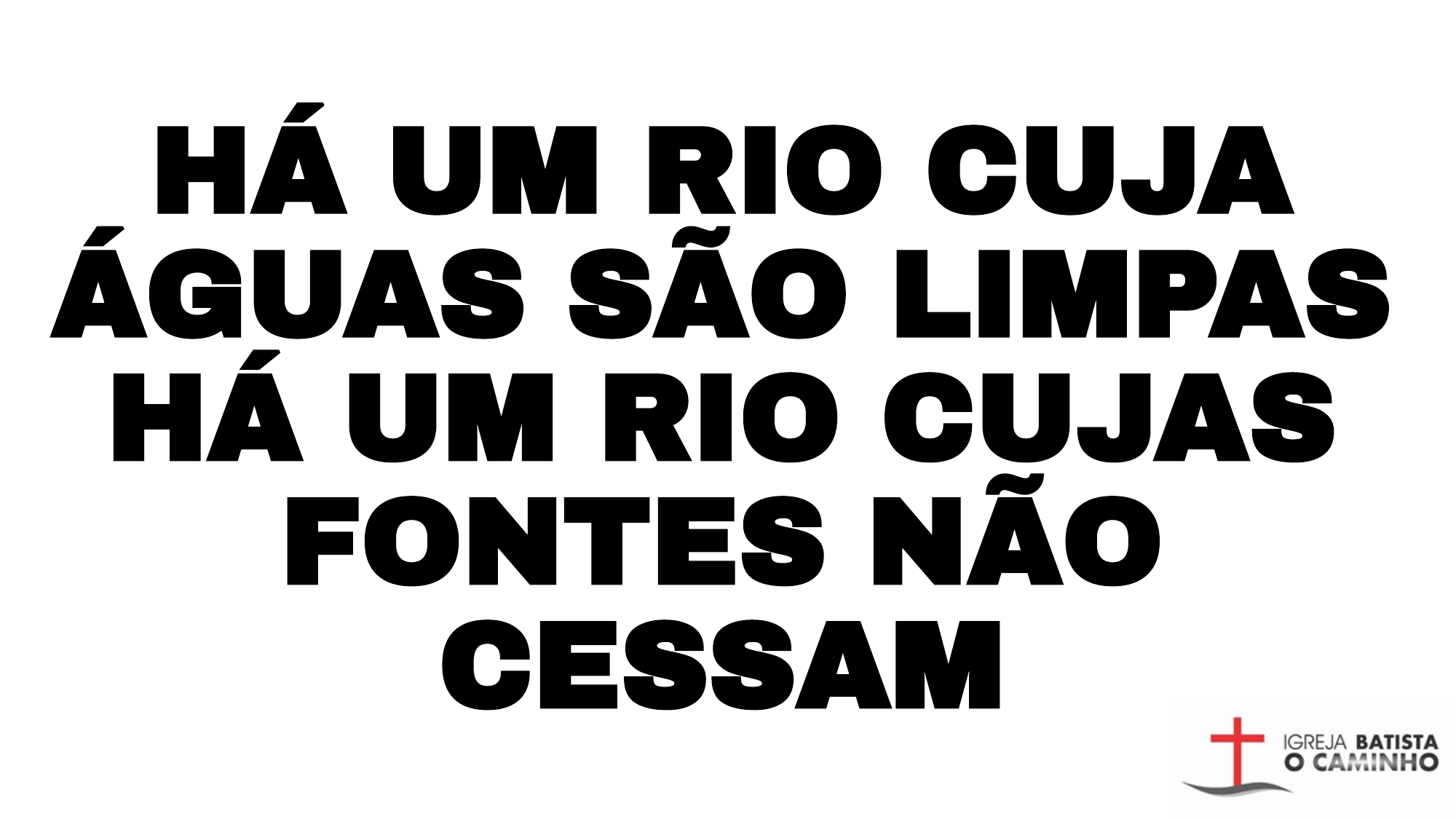

# HÁ UM RIO CUJA ÁGUAS SÃO LIMPAS HÁ UM RIO CUJAS FONTES NÃO CESSAM